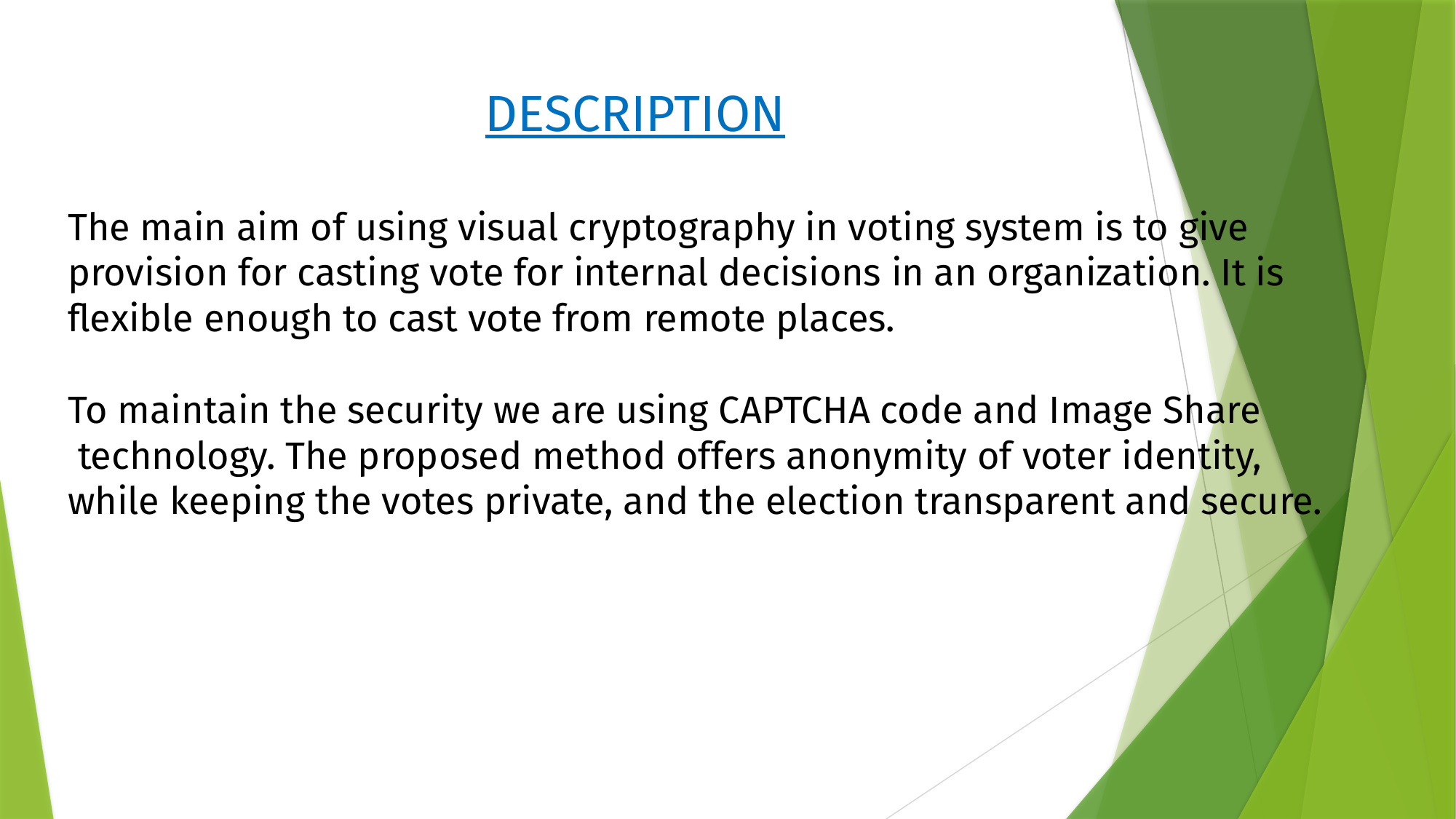

# DESCRIPTION The main aim of using visual cryptography in voting system is to give provision for casting vote for internal decisions in an organization. It is flexible enough to cast vote from remote places. To maintain the security we are using CAPTCHA code and Image Share technology. The proposed method offers anonymity of voter identity, while keeping the votes private, and the election transparent and secure.